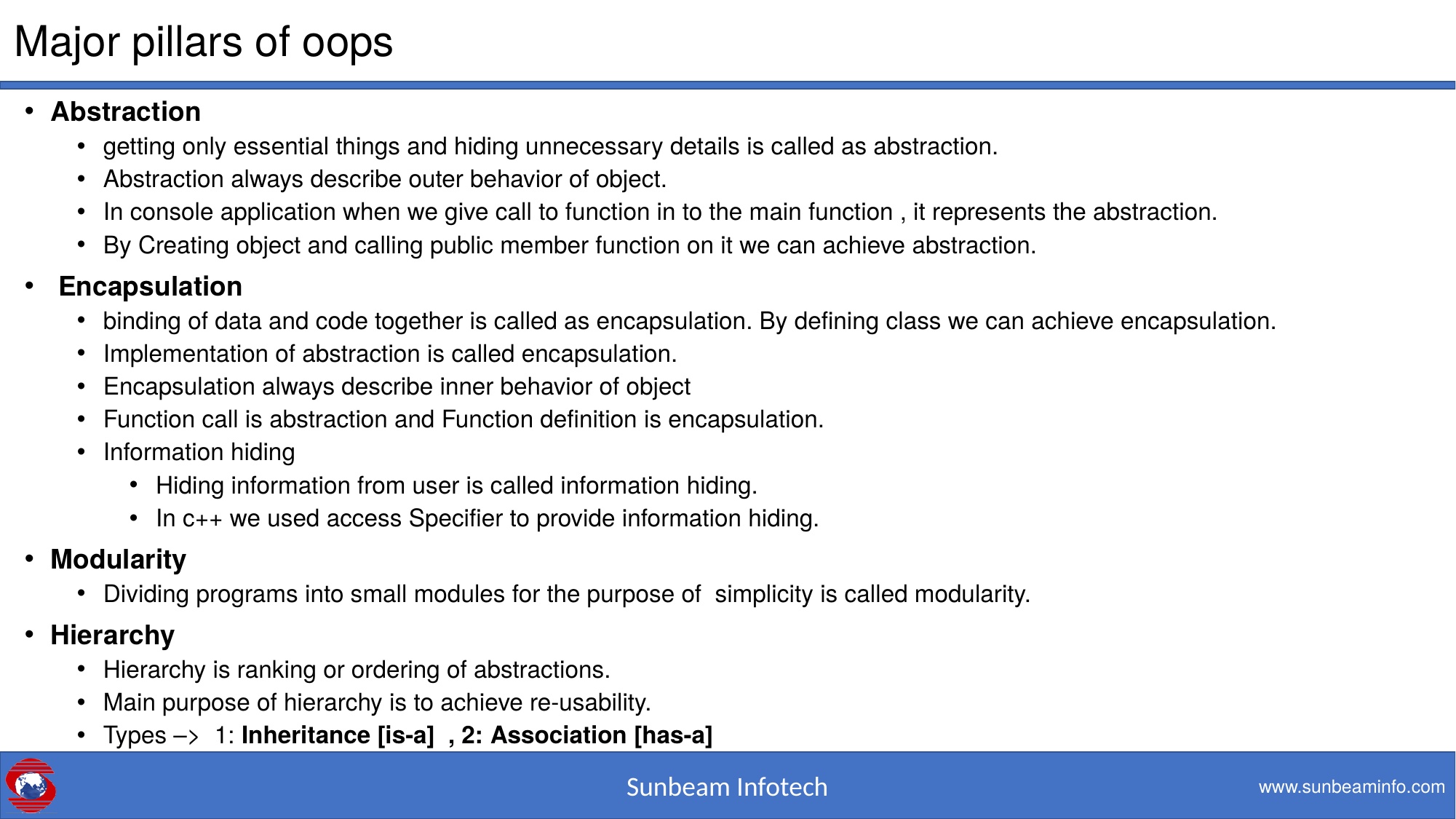

# Major pillars of oops
Abstraction
getting only essential things and hiding unnecessary details is called as abstraction.
Abstraction always describe outer behavior of object.
In console application when we give call to function in to the main function , it represents the abstraction.
By Creating object and calling public member function on it we can achieve abstraction.
 Encapsulation
binding of data and code together is called as encapsulation. By defining class we can achieve encapsulation.
Implementation of abstraction is called encapsulation.
Encapsulation always describe inner behavior of object
Function call is abstraction and Function definition is encapsulation.
Information hiding
Hiding information from user is called information hiding.
In c++ we used access Specifier to provide information hiding.
Modularity
Dividing programs into small modules for the purpose of  simplicity is called modularity.
Hierarchy
Hierarchy is ranking or ordering of abstractions.
Main purpose of hierarchy is to achieve re-usability.
Types –>  1: Inheritance [is-a]  , 2: Association [has-a]